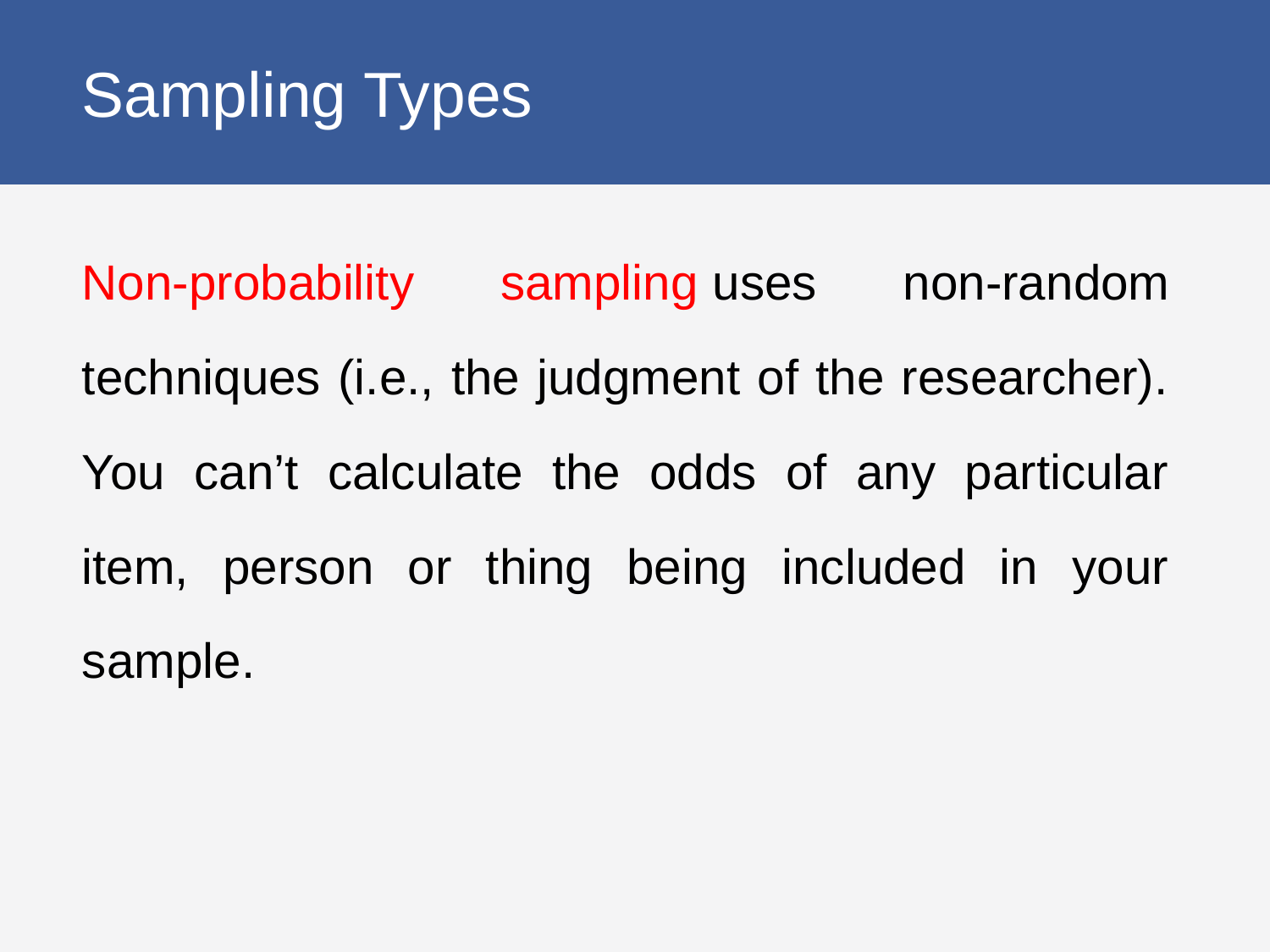

# Sampling Types
Non-probability sampling uses non-random techniques (i.e., the judgment of the researcher). You can’t calculate the odds of any particular item, person or thing being included in your sample.